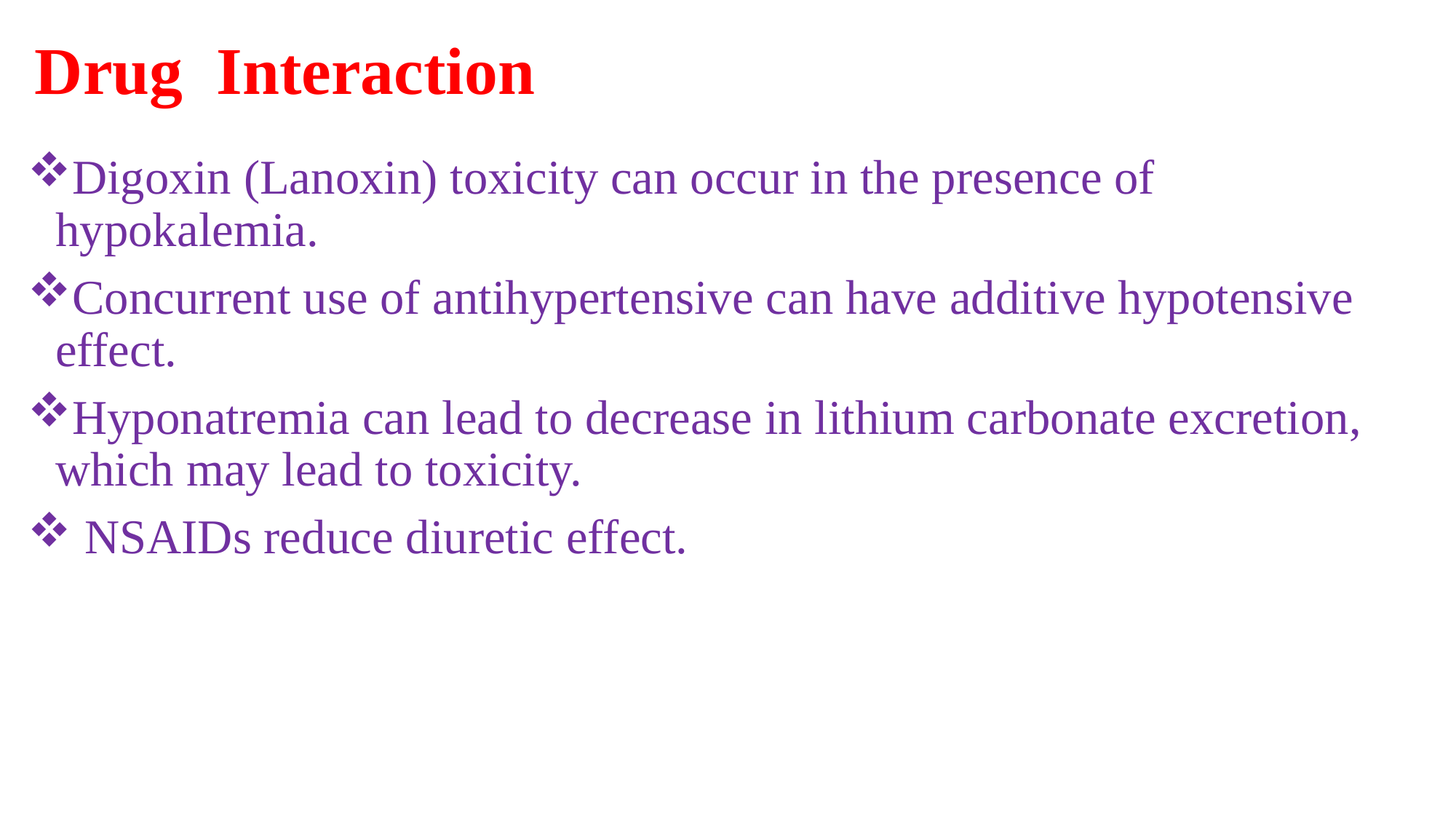

# Drug  Interaction
Digoxin (Lanoxin) toxicity can occur in the presence of hypokalemia.
Concurrent use of antihypertensive can have additive hypotensive effect.
Hyponatremia can lead to decrease in lithium carbonate excretion, which may lead to toxicity.
 NSAIDs reduce diuretic effect.